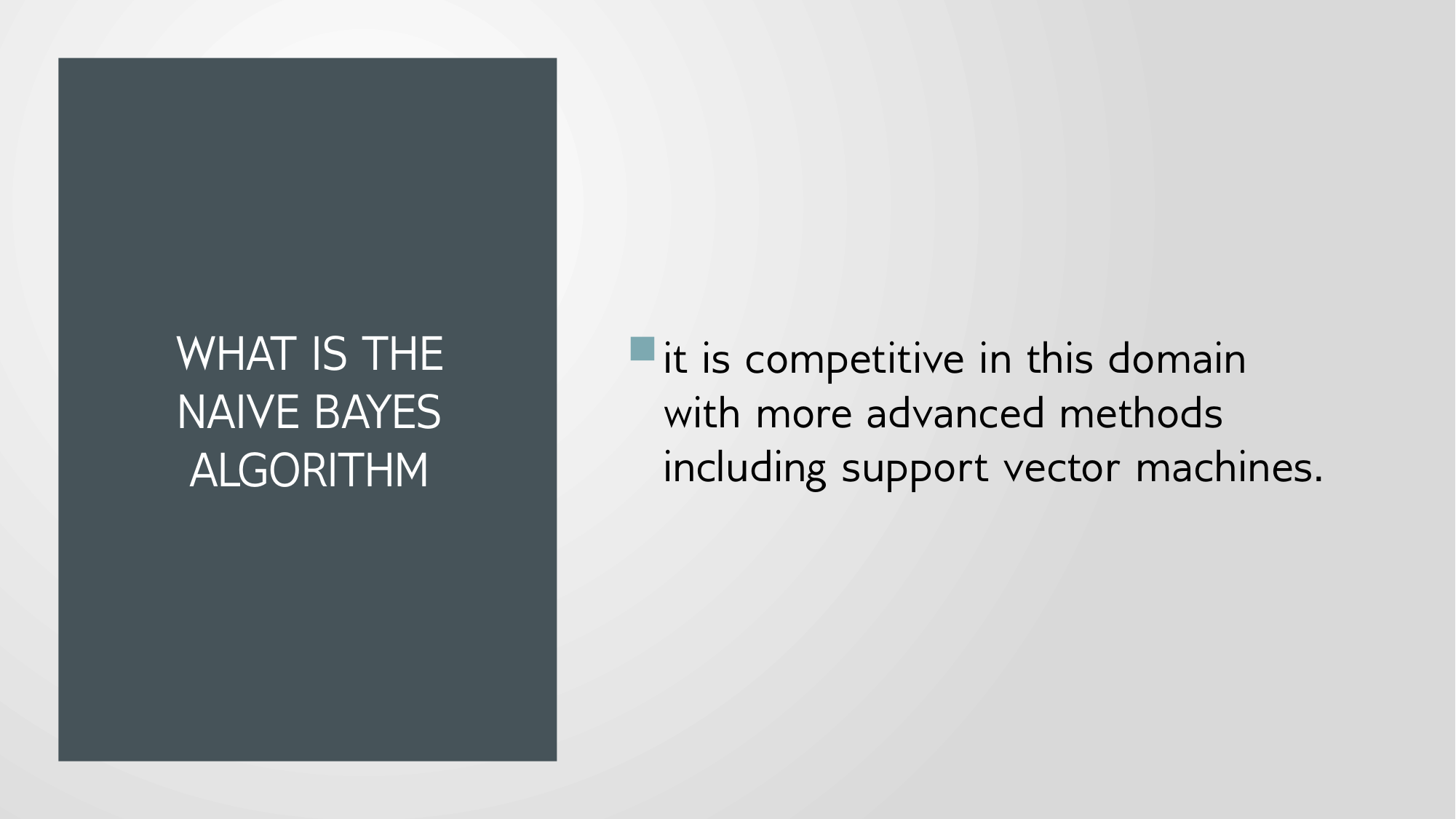

# What is the Naive Bayes algorithm
it is competitive in this domain with more advanced methods including support vector machines.